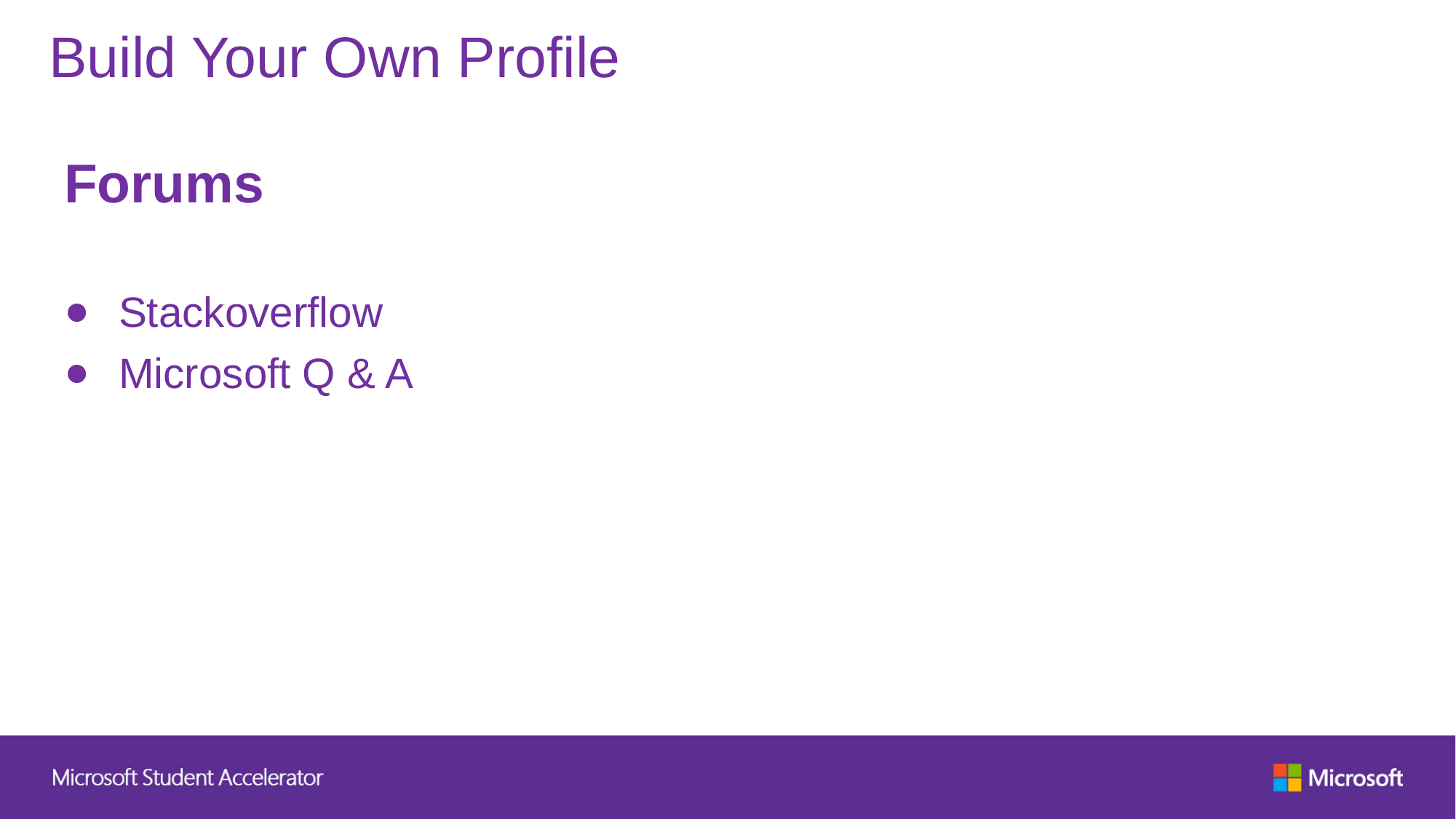

# Build Your Own Profile
Forums

Stackoverflow
Microsoft Q & A